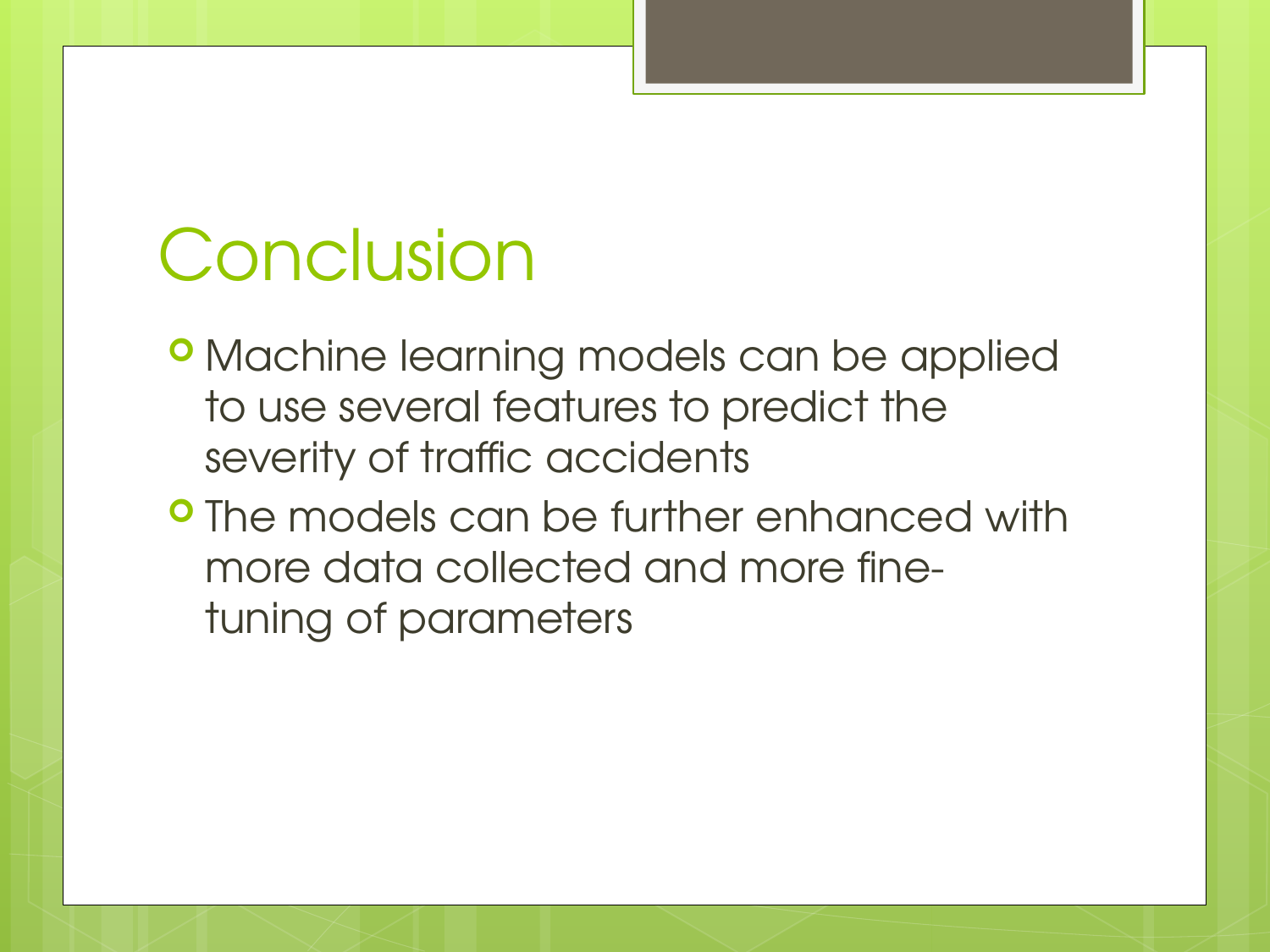

# Conclusion
Machine learning models can be applied to use several features to predict the severity of traffic accidents
The models can be further enhanced with more data collected and more fine-tuning of parameters